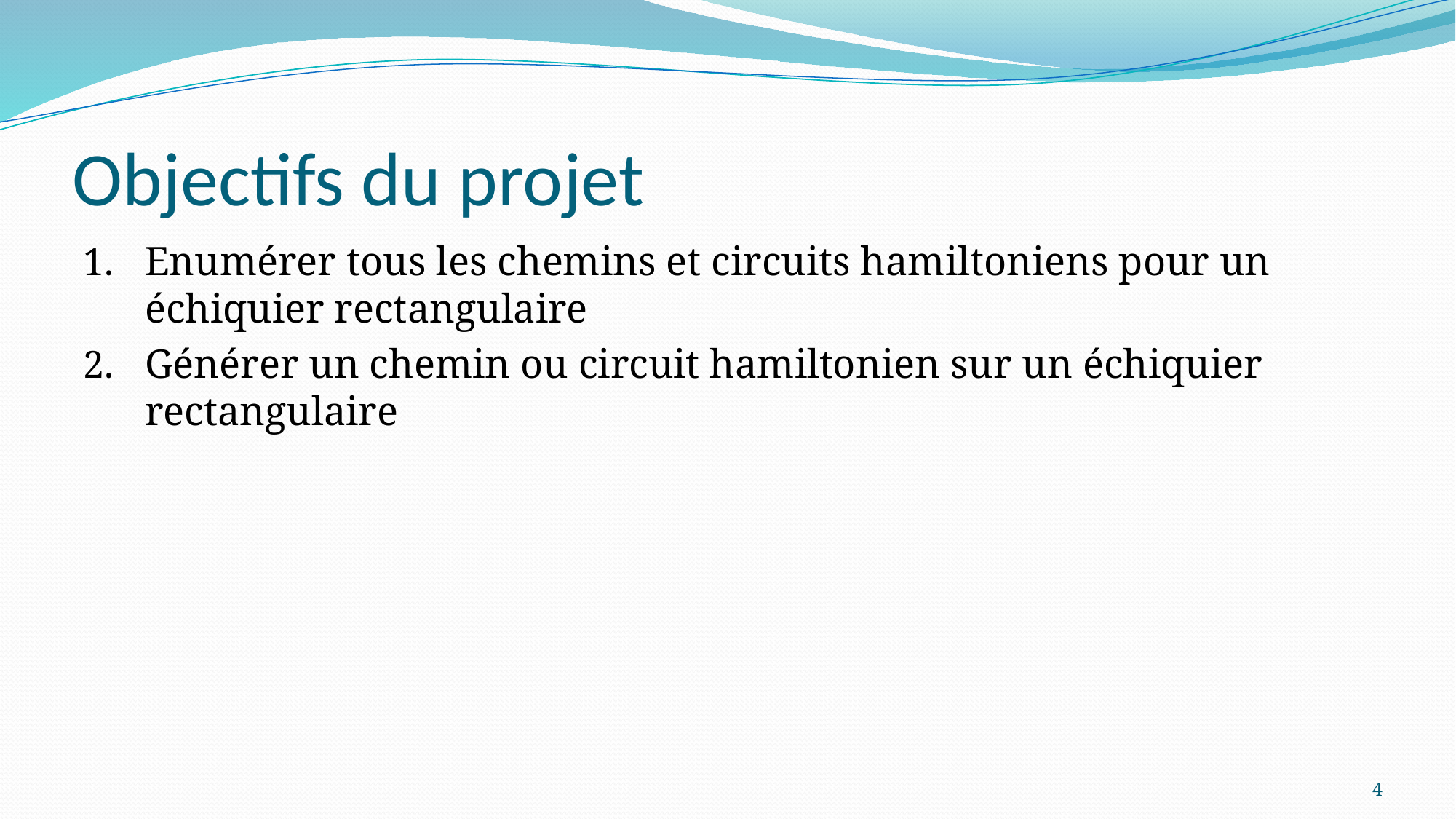

# Objectifs du projet
Enumérer tous les chemins et circuits hamiltoniens pour un échiquier rectangulaire
Générer un chemin ou circuit hamiltonien sur un échiquier rectangulaire

4